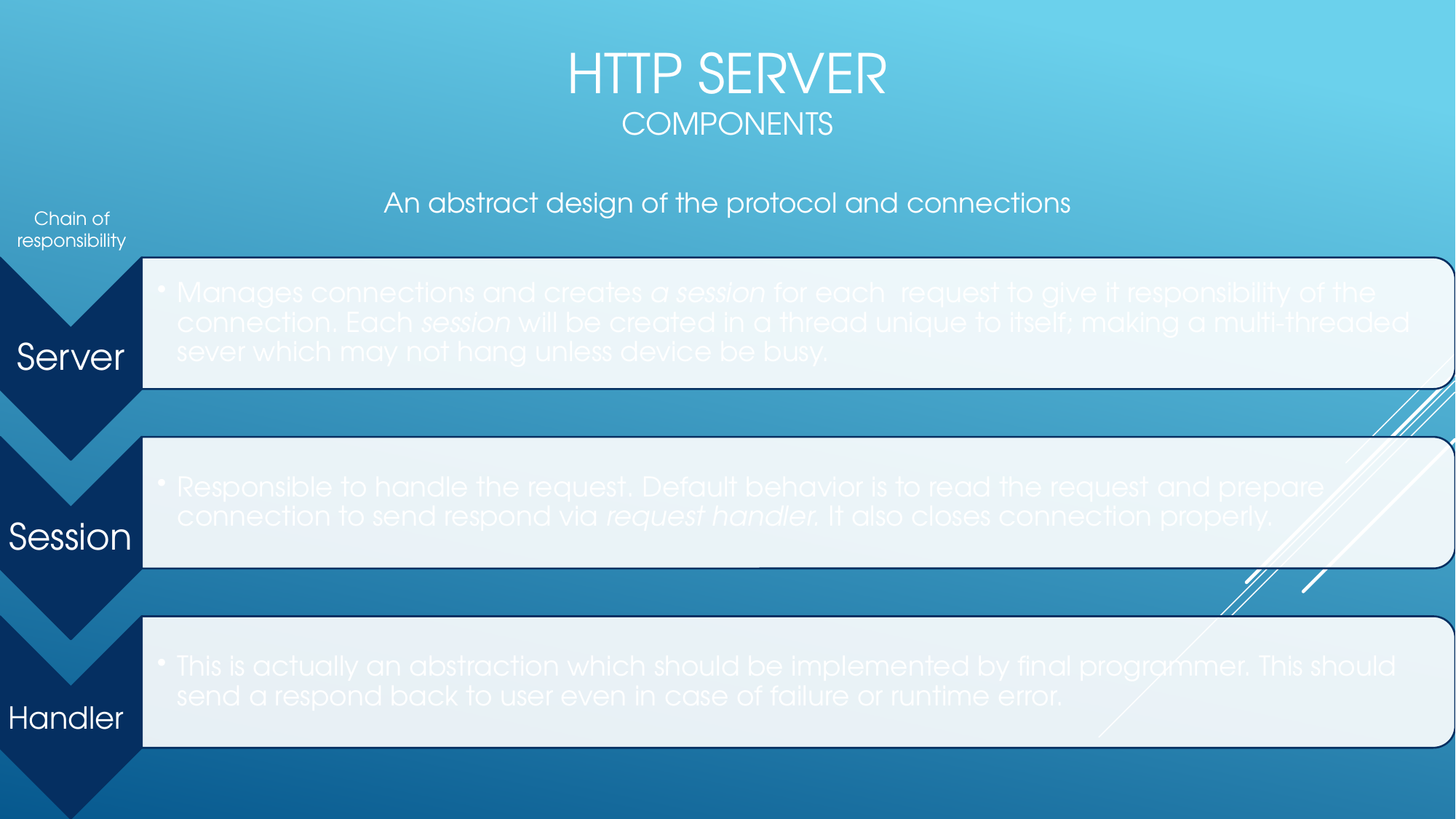

# Http server components
An abstract design of the protocol and connections

Chain of responsibility
Server
Manages connections and creates a session for each  request to give it responsibility of the connection. Each session will be created in a thread unique to itself; making a multi-threaded sever which may not hang unless device be busy.
Session
Responsible to handle the request. Default behavior is to read the request and prepare connection to send respond via request handler. It also closes connection properly.
Handler
This is actually an abstraction which should be implemented by final programmer. This should send a respond back to user even in case of failure or runtime error.